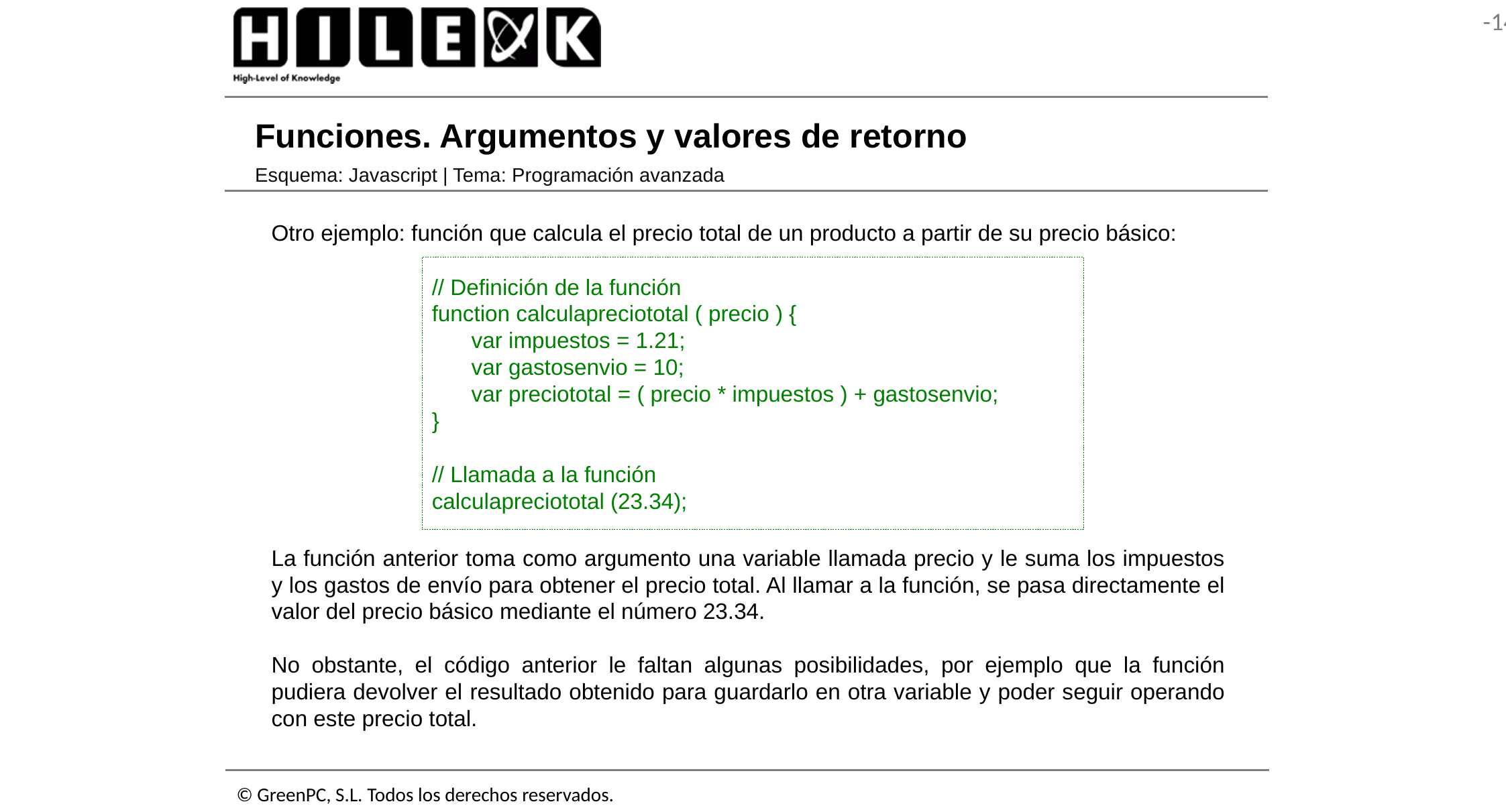

# Funciones. Argumentos y valores de retorno
Esquema: Javascript | Tema: Programación avanzada
Otro ejemplo: función que calcula el precio total de un producto a partir de su precio básico:
// Definición de la función
function calculapreciototal ( precio ) {
	var impuestos = 1.21;
	var gastosenvio = 10;
	var preciototal = ( precio * impuestos ) + gastosenvio;
}

// Llamada a la función
calculapreciototal (23.34);
La función anterior toma como argumento una variable llamada precio y le suma los impuestos y los gastos de envío para obtener el precio total. Al llamar a la función, se pasa directamente el valor del precio básico mediante el número 23.34.

No obstante, el código anterior le faltan algunas posibilidades, por ejemplo que la función pudiera devolver el resultado obtenido para guardarlo en otra variable y poder seguir operando con este precio total.